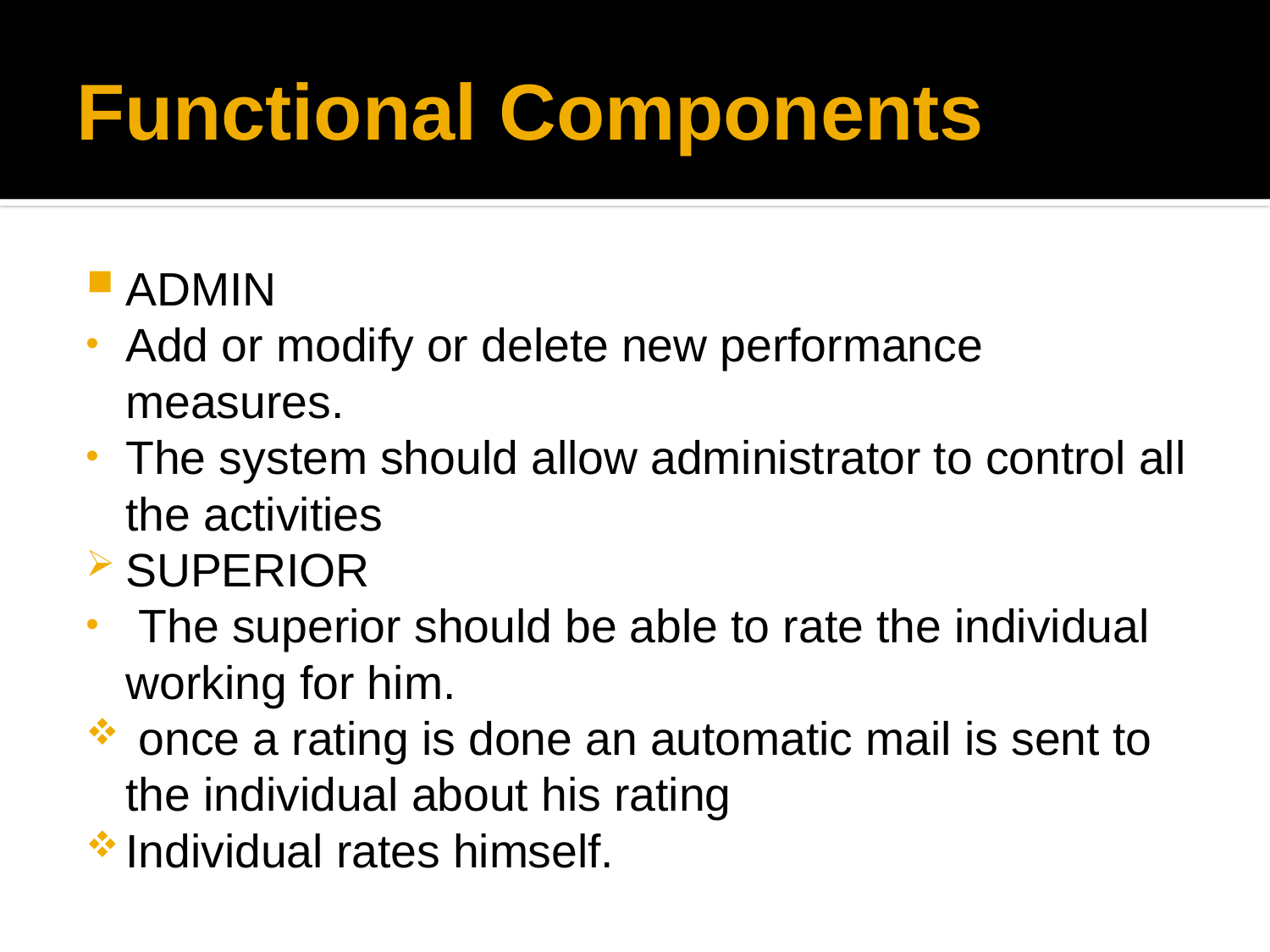

# Functional Components
ADMIN
Add or modify or delete new performance measures.
The system should allow administrator to control all the activities
SUPERIOR
 The superior should be able to rate the individual working for him.
 once a rating is done an automatic mail is sent to the individual about his rating
Individual rates himself.